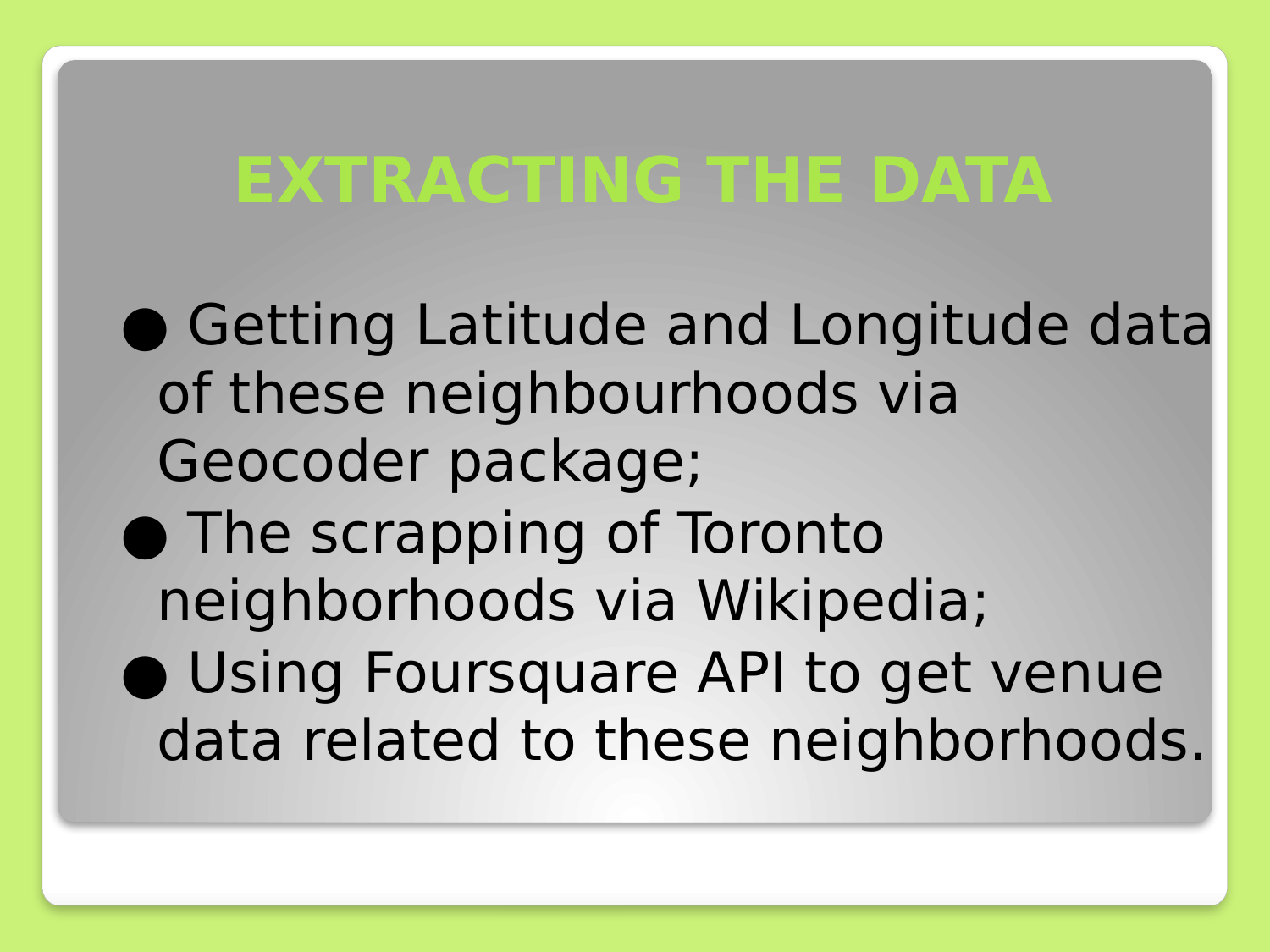

# EXTRACTING THE DATA
● Getting Latitude and Longitude data of these neighbourhoods via Geocoder package;
● The scrapping of Toronto neighborhoods via Wikipedia;
● Using Foursquare API to get venue data related to these neighborhoods.